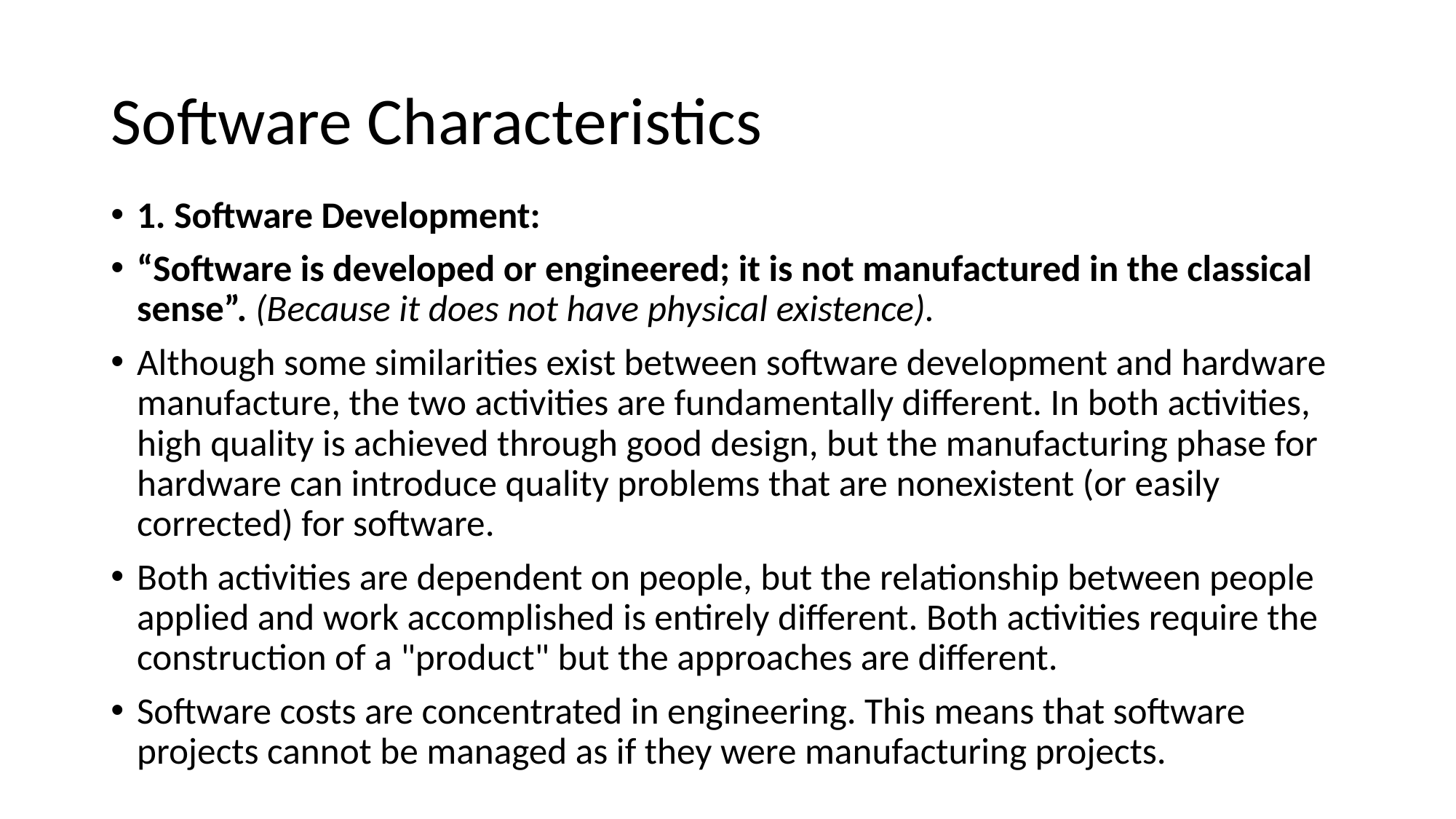

# Software Characteristics
1. Software Development:
“Software is developed or engineered; it is not manufactured in the classical sense”. (Because it does not have physical existence).
Although some similarities exist between software development and hardware manufacture, the two activities are fundamentally different. In both activities, high quality is achieved through good design, but the manufacturing phase for hardware can introduce quality problems that are nonexistent (or easily corrected) for software.
Both activities are dependent on people, but the relationship between people applied and work accomplished is entirely different. Both activities require the construction of a "product" but the approaches are different.
Software costs are concentrated in engineering. This means that software projects cannot be managed as if they were manufacturing projects.